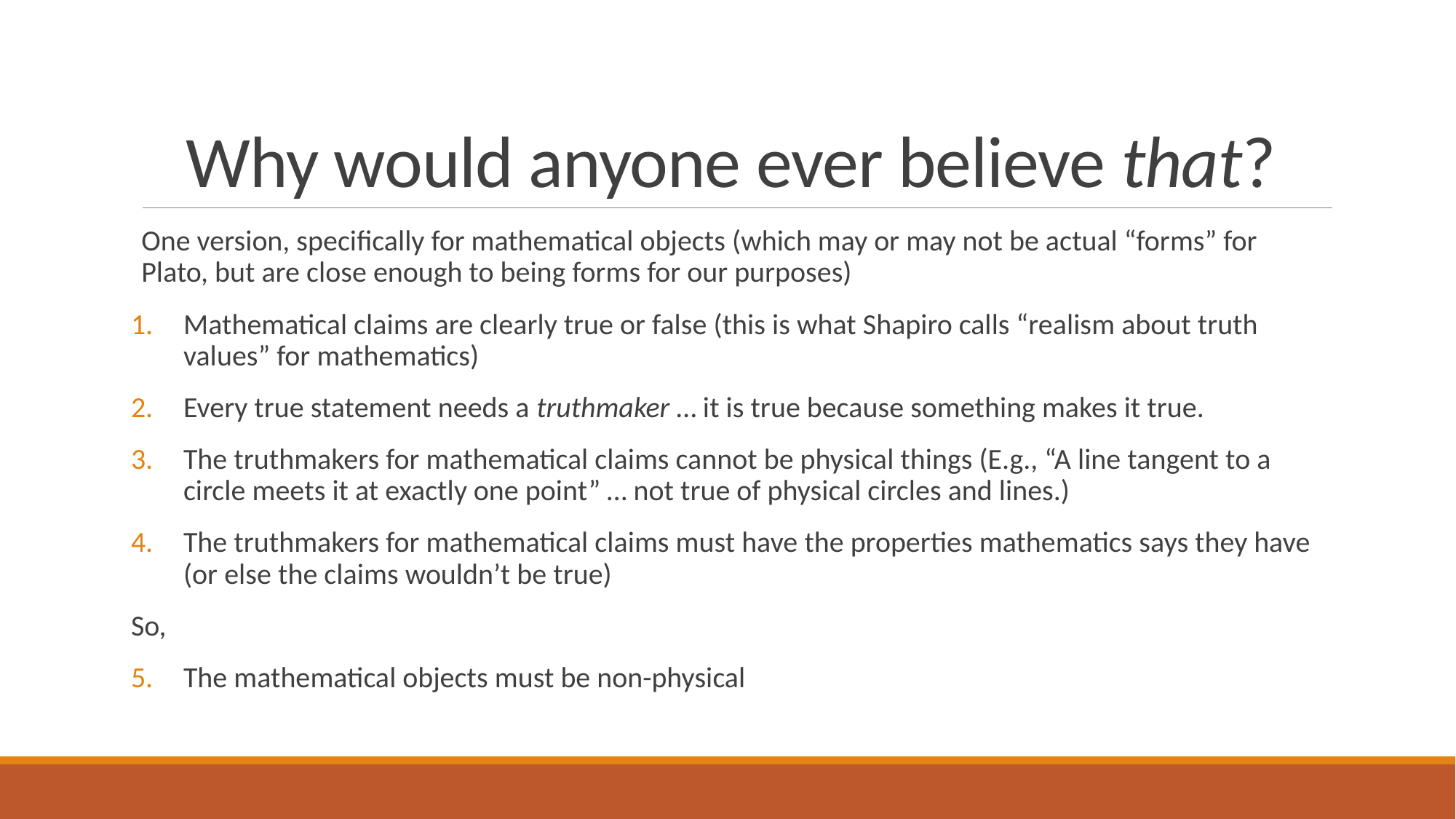

# Why would anyone ever believe that?
One version, specifically for mathematical objects (which may or may not be actual “forms” for Plato, but are close enough to being forms for our purposes)
Mathematical claims are clearly true or false (this is what Shapiro calls “realism about truth values” for mathematics)
Every true statement needs a truthmaker … it is true because something makes it true.
The truthmakers for mathematical claims cannot be physical things (E.g., “A line tangent to a circle meets it at exactly one point” … not true of physical circles and lines.)
The truthmakers for mathematical claims must have the properties mathematics says they have (or else the claims wouldn’t be true)
So,
The mathematical objects must be non-physical